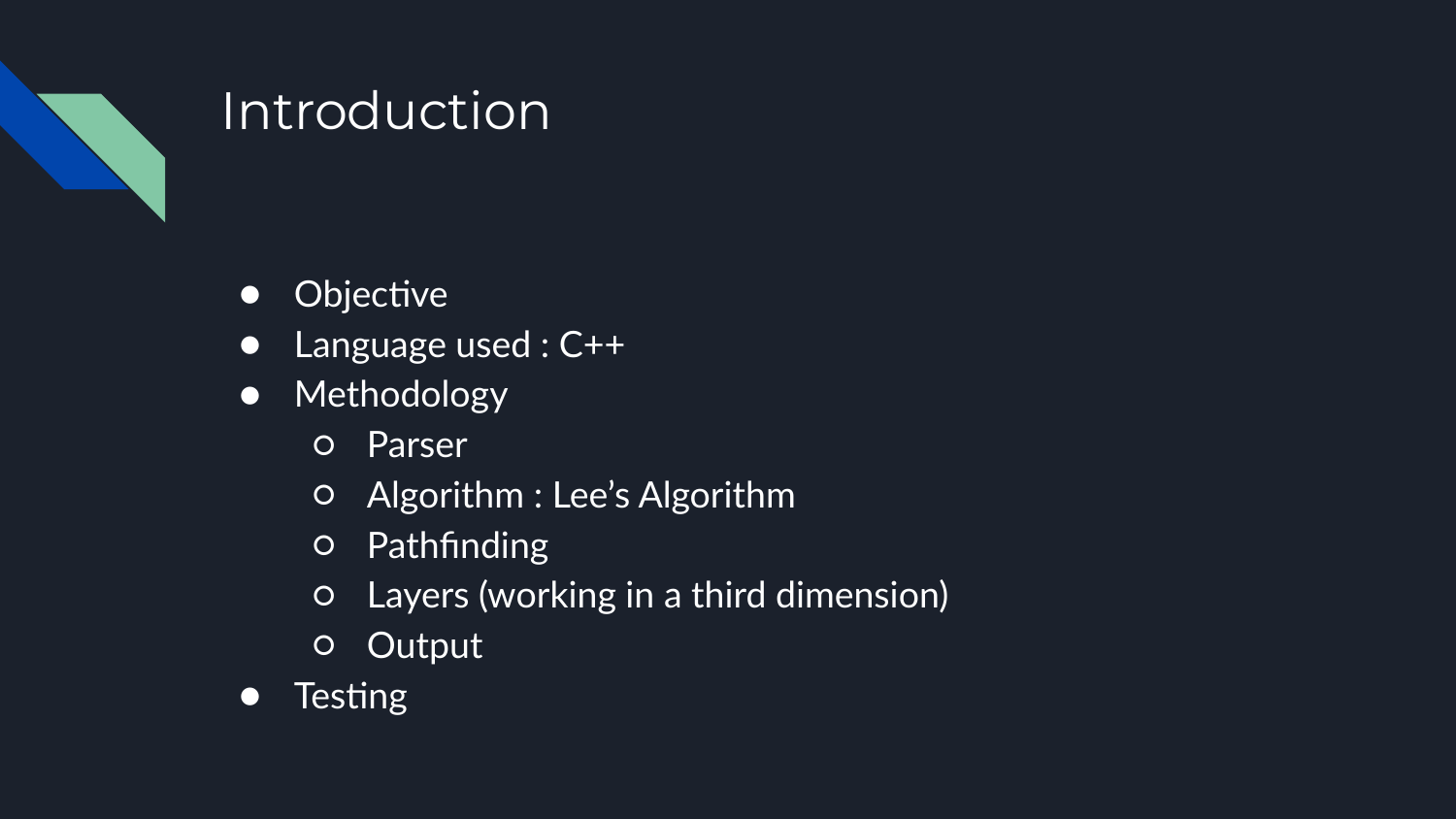

# Introduction
Objective
Language used : C++
Methodology
Parser
Algorithm : Lee’s Algorithm
Pathfinding
Layers (working in a third dimension)
Output
Testing